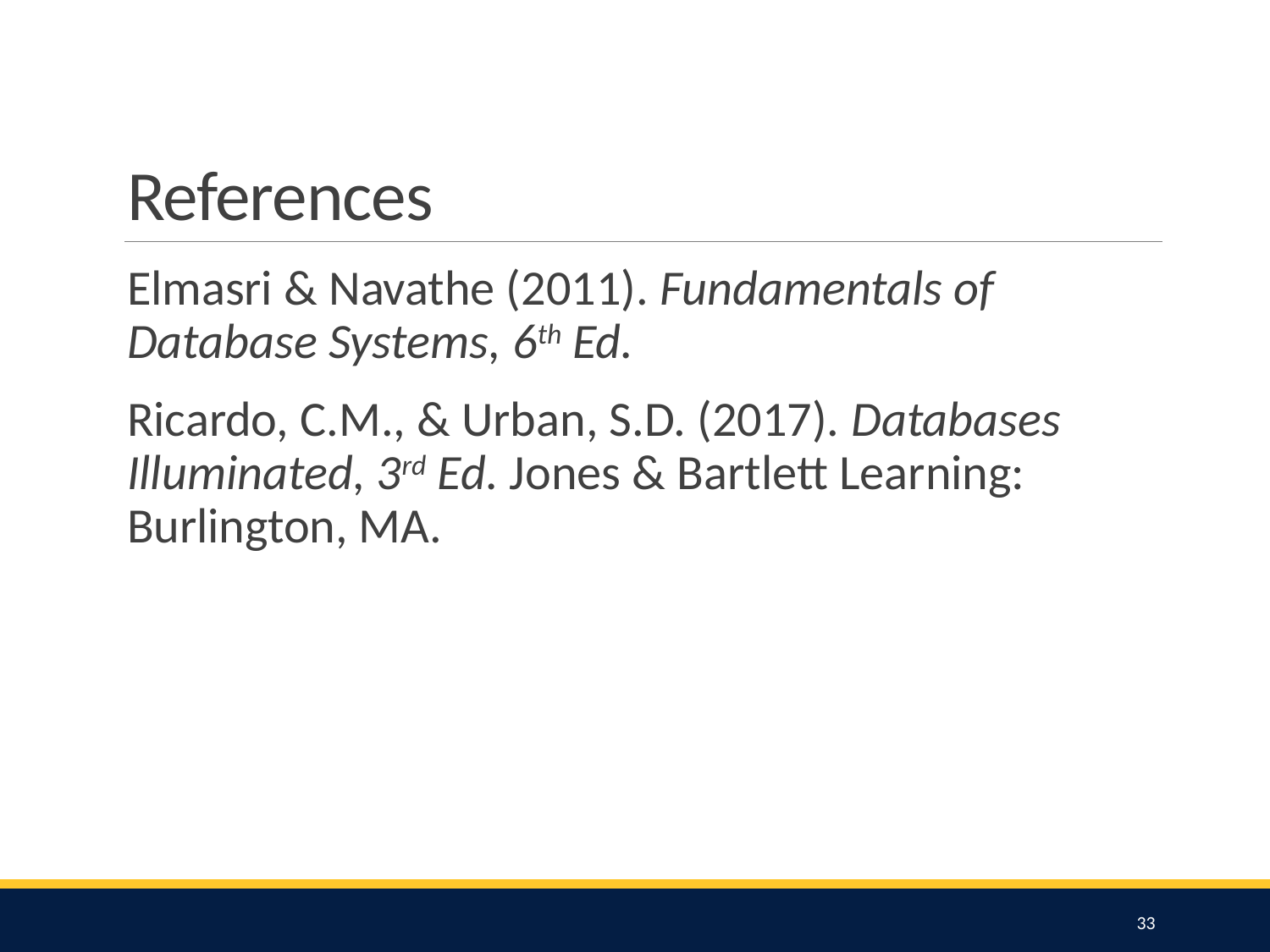

# References
Elmasri & Navathe (2011). Fundamentals of Database Systems, 6th Ed.
Ricardo, C.M., & Urban, S.D. (2017). Databases Illuminated, 3rd Ed. Jones & Bartlett Learning: Burlington, MA.
33